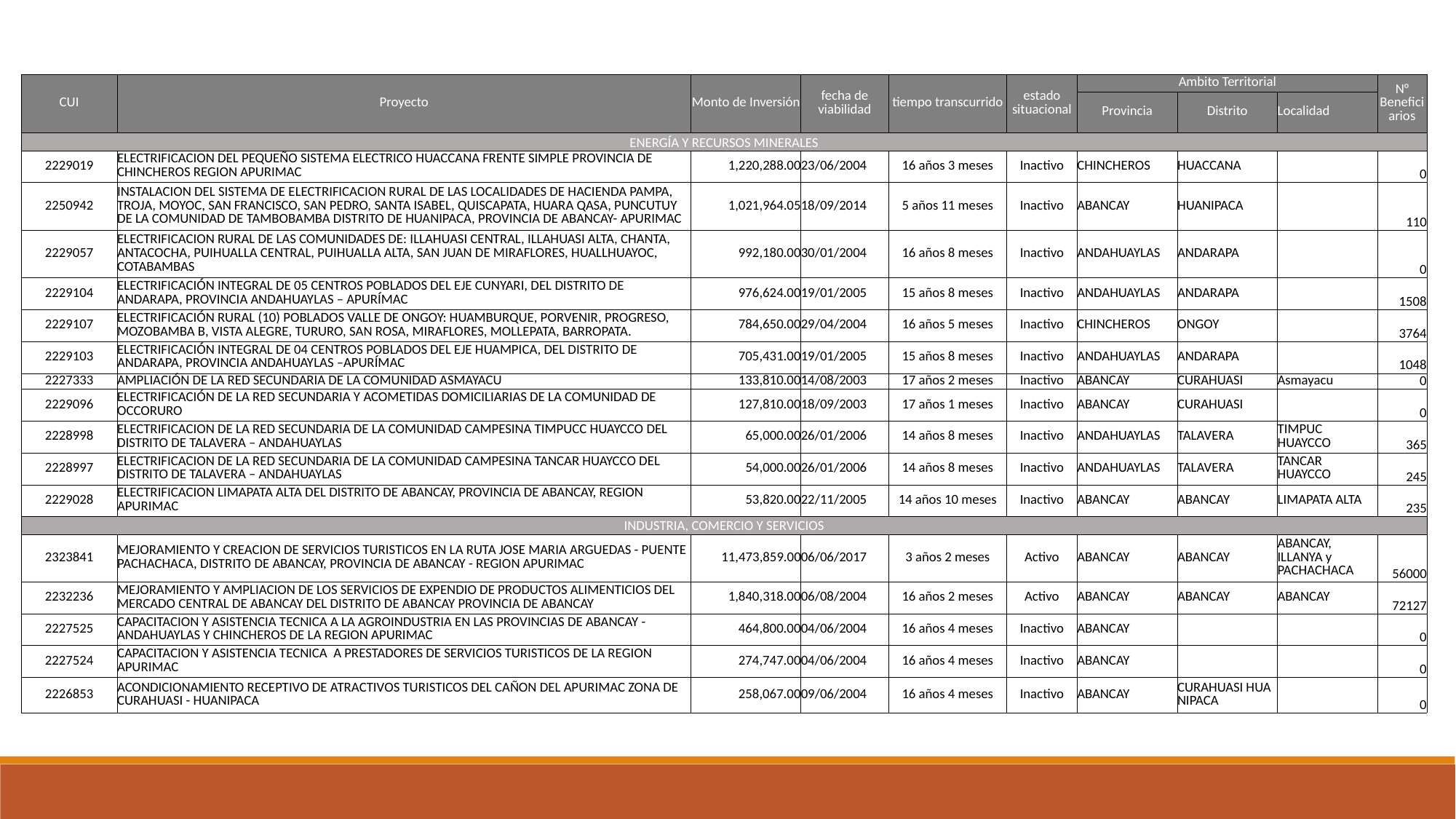

| CUI | Proyecto | Monto de Inversión | fecha de viabilidad | tiempo transcurrido | estado situacional | Ambito Territorial |  |  | N° Beneficiarios |
| --- | --- | --- | --- | --- | --- | --- | --- | --- | --- |
|  |  |  |  |  |  | Provincia | Distrito | Localidad |  |
| ENERGÍA Y RECURSOS MINERALES |  |  |  |  |  |  |  |  |  |
| 2229019 | ELECTRIFICACION DEL PEQUEÑO SISTEMA ELECTRICO HUACCANA FRENTE SIMPLE PROVINCIA DE CHINCHEROS REGION APURIMAC | 1,220,288.00 | 23/06/2004 | 16 años 3 meses | Inactivo | CHINCHEROS | HUACCANA |  | 0 |
| 2250942 | INSTALACION DEL SISTEMA DE ELECTRIFICACION RURAL DE LAS LOCALIDADES DE HACIENDA PAMPA, TROJA, MOYOC, SAN FRANCISCO, SAN PEDRO, SANTA ISABEL, QUISCAPATA, HUARA QASA, PUNCUTUY DE LA COMUNIDAD DE TAMBOBAMBA DISTRITO DE HUANIPACA, PROVINCIA DE ABANCAY- APURIMAC | 1,021,964.05 | 18/09/2014 | 5 años 11 meses | Inactivo | ABANCAY | HUANIPACA |  | 110 |
| 2229057 | ELECTRIFICACION RURAL DE LAS COMUNIDADES DE: ILLAHUASI CENTRAL, ILLAHUASI ALTA, CHANTA, ANTACOCHA, PUIHUALLA CENTRAL, PUIHUALLA ALTA, SAN JUAN DE MIRAFLORES, HUALLHUAYOC, COTABAMBAS | 992,180.00 | 30/01/2004 | 16 años 8 meses | Inactivo | ANDAHUAYLAS | ANDARAPA |  | 0 |
| 2229104 | ELECTRIFICACIÓN INTEGRAL DE 05 CENTROS POBLADOS DEL EJE CUNYARI, DEL DISTRITO DE ANDARAPA, PROVINCIA ANDAHUAYLAS – APURÍMAC | 976,624.00 | 19/01/2005 | 15 años 8 meses | Inactivo | ANDAHUAYLAS | ANDARAPA |  | 1508 |
| 2229107 | ELECTRIFICACIÓN RURAL (10) POBLADOS VALLE DE ONGOY: HUAMBURQUE, PORVENIR, PROGRESO, MOZOBAMBA B, VISTA ALEGRE, TURURO, SAN ROSA, MIRAFLORES, MOLLEPATA, BARROPATA. | 784,650.00 | 29/04/2004 | 16 años 5 meses | Inactivo | CHINCHEROS | ONGOY |  | 3764 |
| 2229103 | ELECTRIFICACIÓN INTEGRAL DE 04 CENTROS POBLADOS DEL EJE HUAMPICA, DEL DISTRITO DE ANDARAPA, PROVINCIA ANDAHUAYLAS –APURÍMAC | 705,431.00 | 19/01/2005 | 15 años 8 meses | Inactivo | ANDAHUAYLAS | ANDARAPA |  | 1048 |
| 2227333 | AMPLIACIÓN DE LA RED SECUNDARIA DE LA COMUNIDAD ASMAYACU | 133,810.00 | 14/08/2003 | 17 años 2 meses | Inactivo | ABANCAY | CURAHUASI | Asmayacu | 0 |
| 2229096 | ELECTRIFICACIÓN DE LA RED SECUNDARIA Y ACOMETIDAS DOMICILIARIAS DE LA COMUNIDAD DE OCCORURO | 127,810.00 | 18/09/2003 | 17 años 1 meses | Inactivo | ABANCAY | CURAHUASI |  | 0 |
| 2228998 | ELECTRIFICACION DE LA RED SECUNDARIA DE LA COMUNIDAD CAMPESINA TIMPUCC HUAYCCO DEL DISTRITO DE TALAVERA – ANDAHUAYLAS | 65,000.00 | 26/01/2006 | 14 años 8 meses | Inactivo | ANDAHUAYLAS | TALAVERA | TIMPUC HUAYCCO | 365 |
| 2228997 | ELECTRIFICACION DE LA RED SECUNDARIA DE LA COMUNIDAD CAMPESINA TANCAR HUAYCCO DEL DISTRITO DE TALAVERA – ANDAHUAYLAS | 54,000.00 | 26/01/2006 | 14 años 8 meses | Inactivo | ANDAHUAYLAS | TALAVERA | TANCAR HUAYCCO | 245 |
| 2229028 | ELECTRIFICACION LIMAPATA ALTA DEL DISTRITO DE ABANCAY, PROVINCIA DE ABANCAY, REGION APURIMAC | 53,820.00 | 22/11/2005 | 14 años 10 meses | Inactivo | ABANCAY | ABANCAY | LIMAPATA ALTA | 235 |
| INDUSTRIA, COMERCIO Y SERVICIOS |  |  |  |  |  |  |  |  |  |
| 2323841 | MEJORAMIENTO Y CREACION DE SERVICIOS TURISTICOS EN LA RUTA JOSE MARIA ARGUEDAS - PUENTE PACHACHACA, DISTRITO DE ABANCAY, PROVINCIA DE ABANCAY - REGION APURIMAC | 11,473,859.00 | 06/06/2017 | 3 años 2 meses | Activo | ABANCAY | ABANCAY | ABANCAY, ILLANYA y PACHACHACA | 56000 |
| 2232236 | MEJORAMIENTO Y AMPLIACION DE LOS SERVICIOS DE EXPENDIO DE PRODUCTOS ALIMENTICIOS DEL MERCADO CENTRAL DE ABANCAY DEL DISTRITO DE ABANCAY PROVINCIA DE ABANCAY | 1,840,318.00 | 06/08/2004 | 16 años 2 meses | Activo | ABANCAY | ABANCAY | ABANCAY | 72127 |
| 2227525 | CAPACITACION Y ASISTENCIA TECNICA A LA AGROINDUSTRIA EN LAS PROVINCIAS DE ABANCAY - ANDAHUAYLAS Y CHINCHEROS DE LA REGION APURIMAC | 464,800.00 | 04/06/2004 | 16 años 4 meses | Inactivo | ABANCAY |  |  | 0 |
| 2227524 | CAPACITACION Y ASISTENCIA TECNICA A PRESTADORES DE SERVICIOS TURISTICOS DE LA REGION APURIMAC | 274,747.00 | 04/06/2004 | 16 años 4 meses | Inactivo | ABANCAY |  |  | 0 |
| 2226853 | ACONDICIONAMIENTO RECEPTIVO DE ATRACTIVOS TURISTICOS DEL CAÑON DEL APURIMAC ZONA DE CURAHUASI - HUANIPACA | 258,067.00 | 09/06/2004 | 16 años 4 meses | Inactivo | ABANCAY | CURAHUASI HUANIPACA |  | 0 |